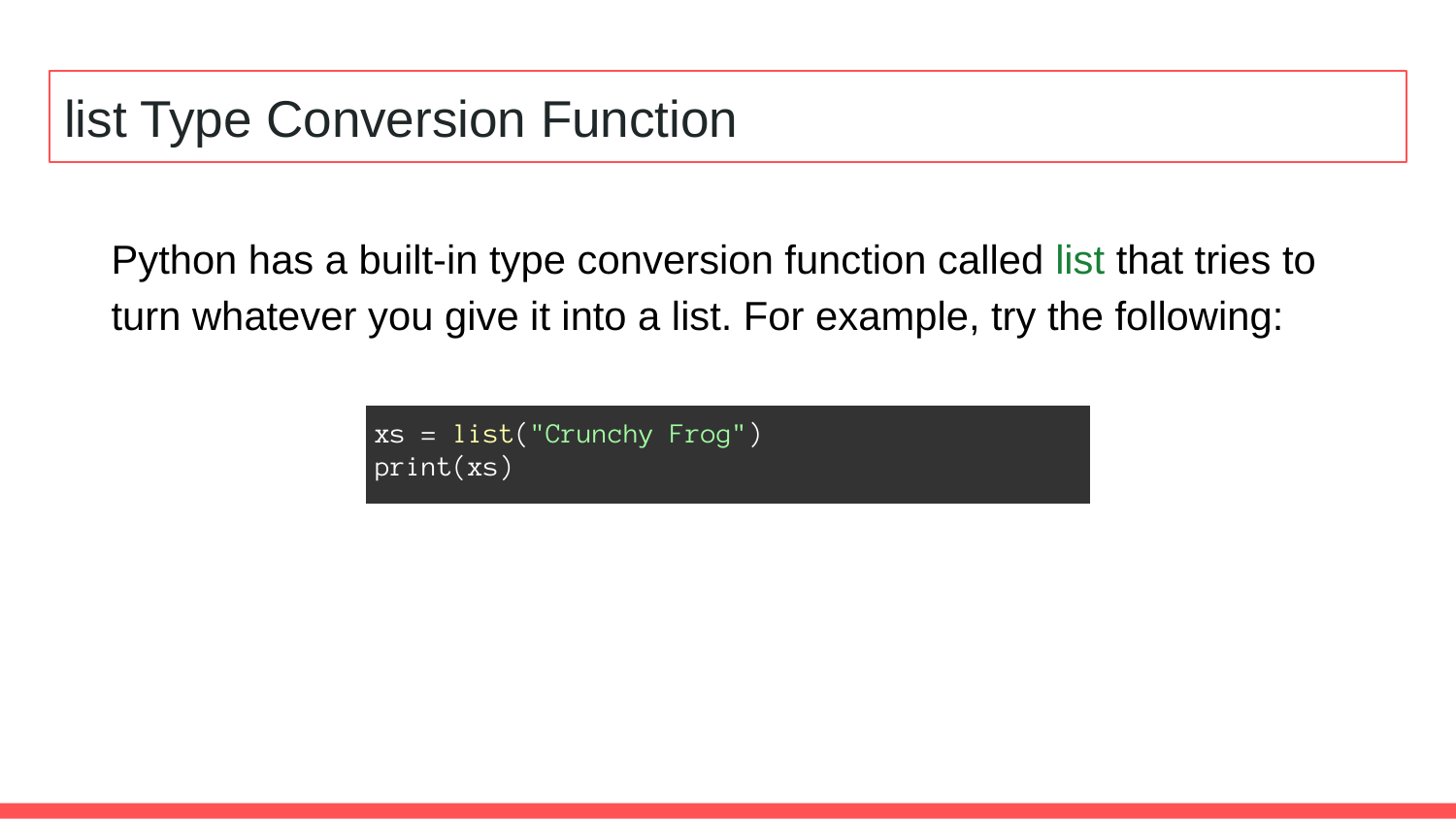

# list Type Conversion Function

Python has a built-in type conversion function called list that tries to turn whatever you give it into a list. For example, try the following:
| xs = list("Crunchy Frog") print(xs) |
| --- |